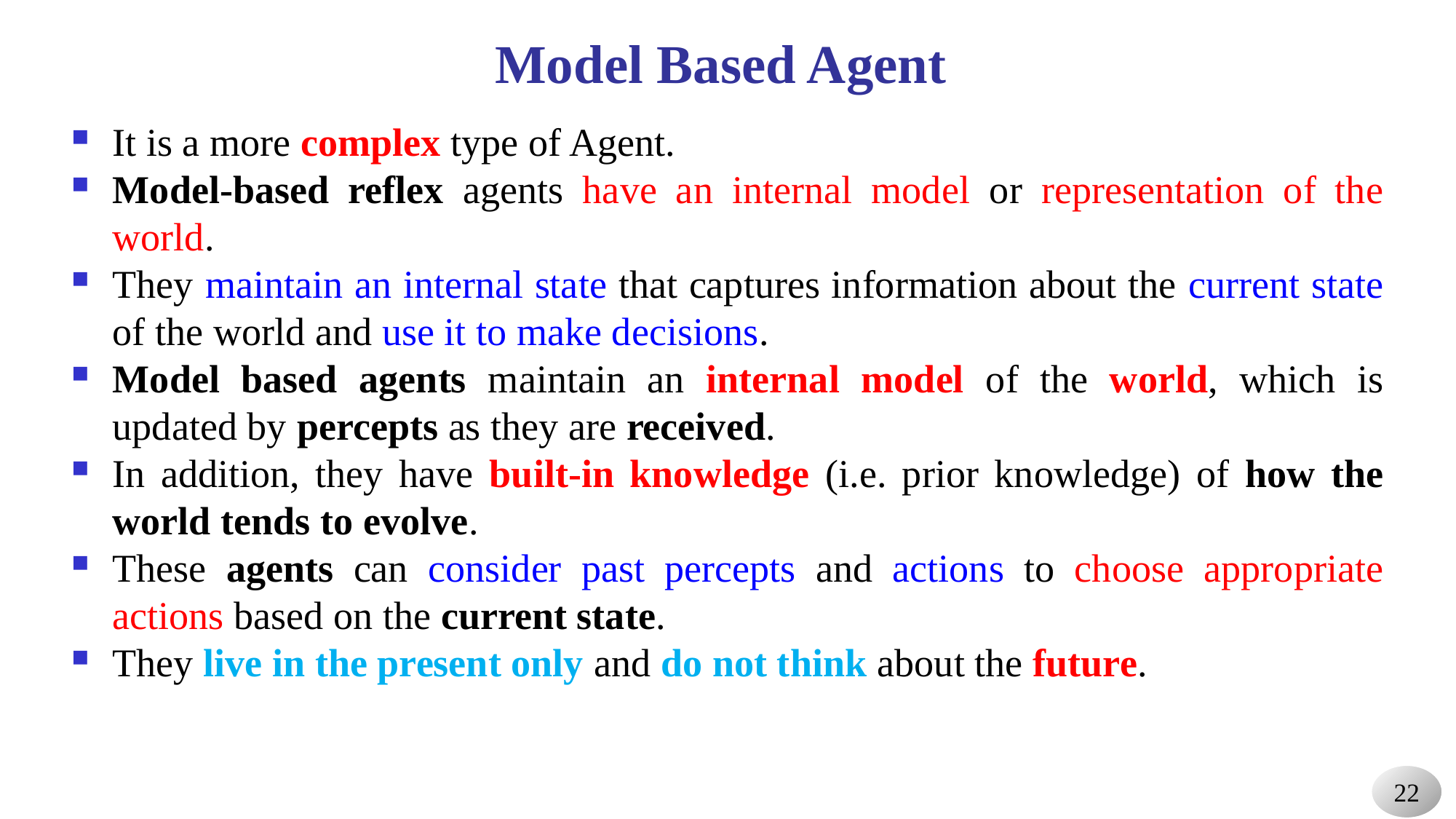

# Model Based Agent
It is a more complex type of Agent.
Model-based reflex agents have an internal model or representation of the world.
They maintain an internal state that captures information about the current state of the world and use it to make decisions.
Model based agents maintain an internal model of the world, which is updated by percepts as they are received.
In addition, they have built-in knowledge (i.e. prior knowledge) of how the world tends to evolve.
These agents can consider past percepts and actions to choose appropriate actions based on the current state.
They live in the present only and do not think about the future.